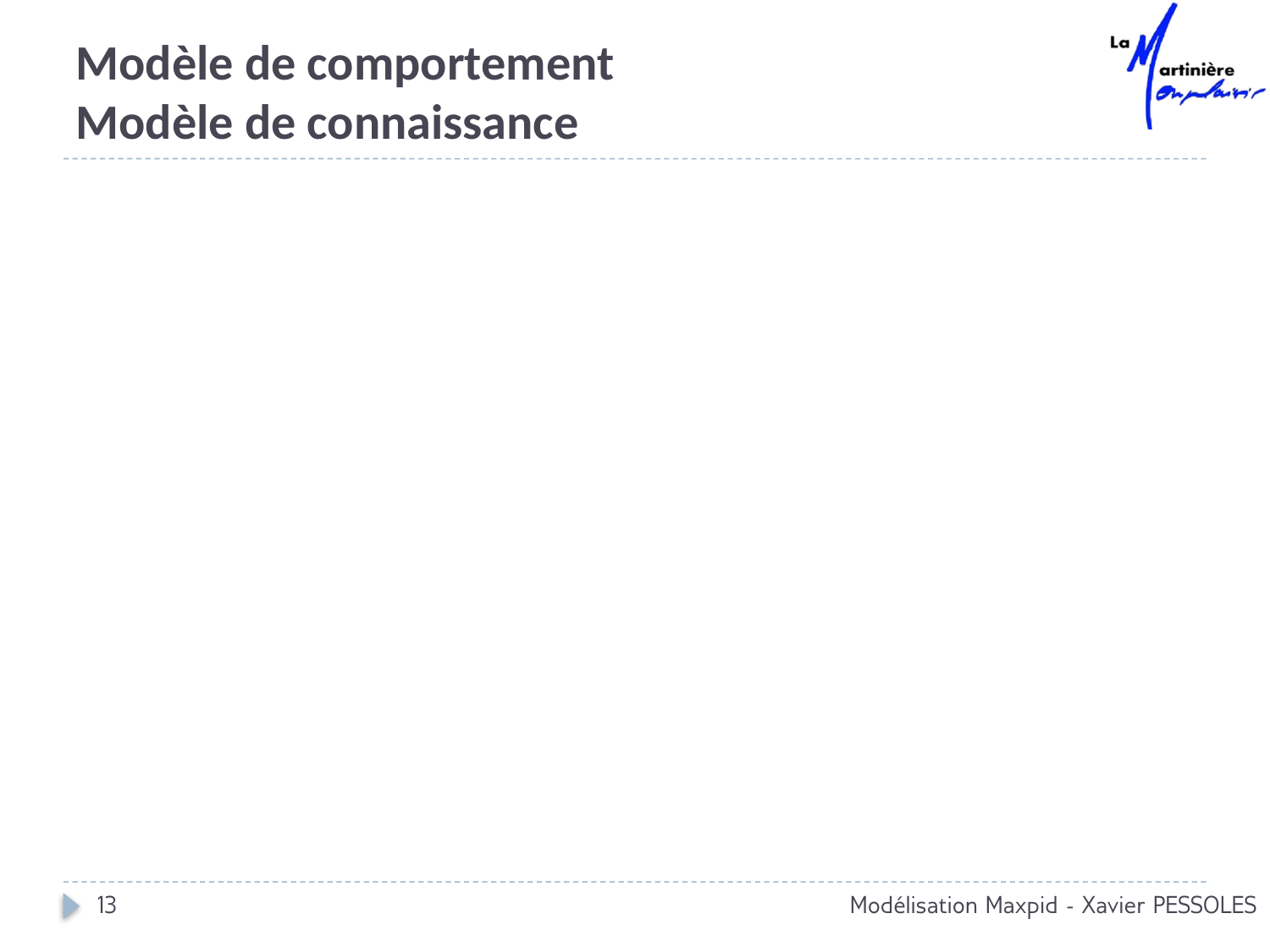

# Modèle de comportement Modèle de connaissance

13
Modélisation Maxpid - Xavier PESSOLES